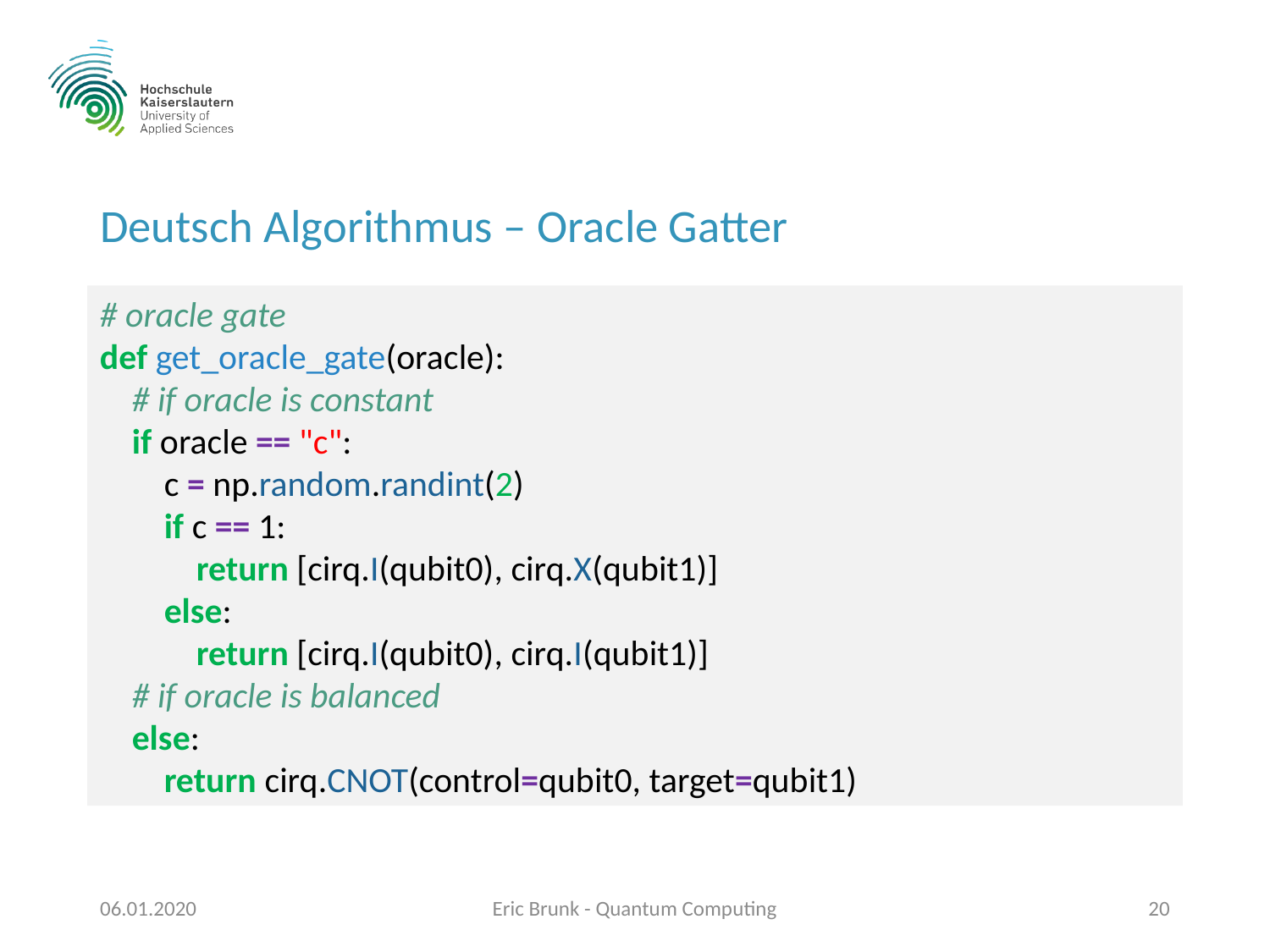

# Deutsch Algorithmus – Oracle Gatter
# oracle gate
def get_oracle_gate(oracle):
    # if oracle is constant
    if oracle == "c":
        c = np.random.randint(2)
        if c == 1:
            return [cirq.I(qubit0), cirq.X(qubit1)]
        else:
            return [cirq.I(qubit0), cirq.I(qubit1)]
    # if oracle is balanced
    else:
        return cirq.CNOT(control=qubit0, target=qubit1)
06.01.2020
Eric Brunk - Quantum Computing
20